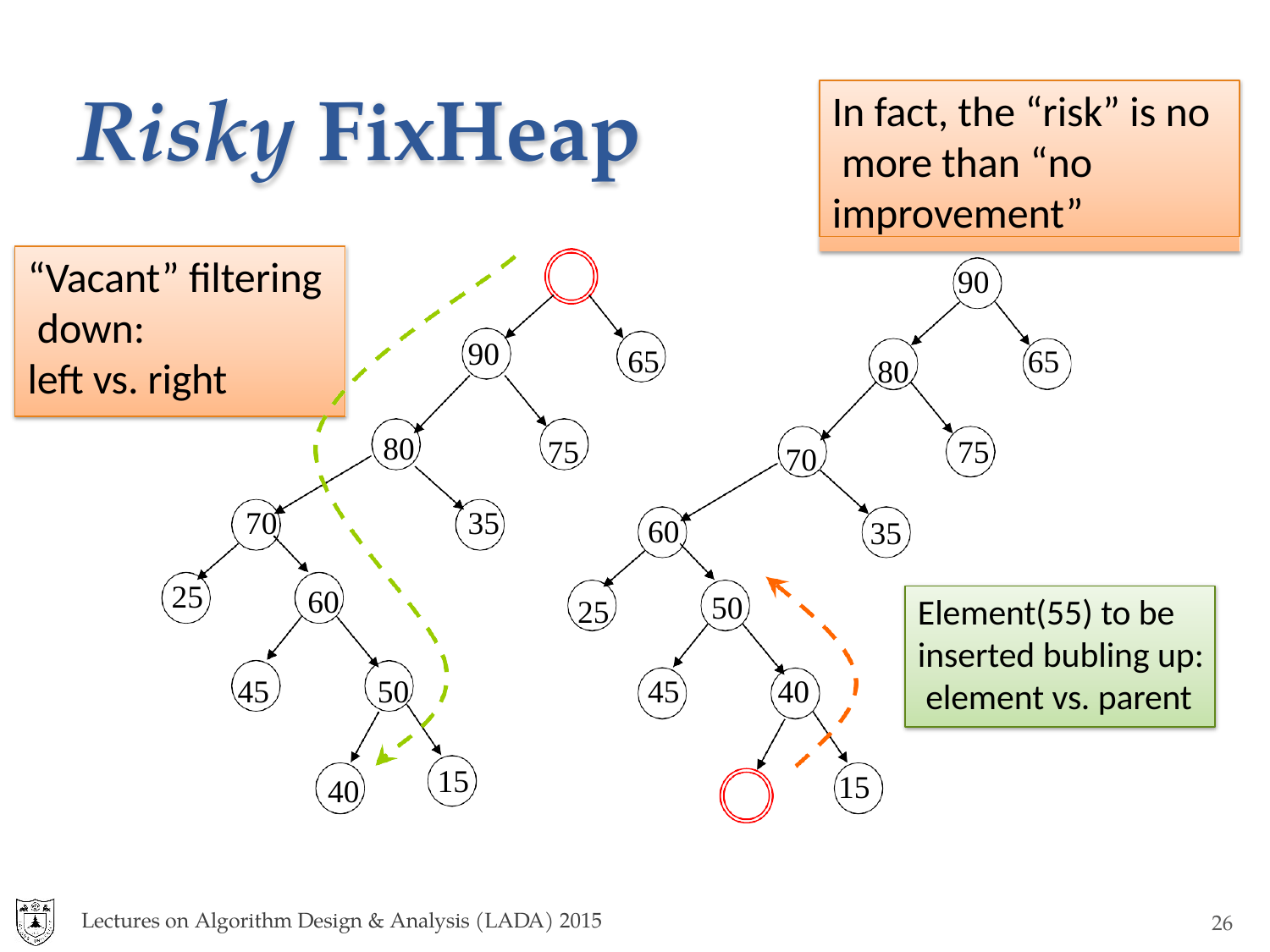

# Risky FixHeap

In fact, the “risk” is no  more than “no  improvement”

“Vacant” filtering  down:
left vs. right

90
90
65
65
80
80
75
75
70
70
35
60
35
25

60

50

Element(55) to be  inserted bubling up:  element vs. parent
25
45
50
45
40
15
15
40
Lectures on Algorithm Design & Analysis (LADA) 2015
26